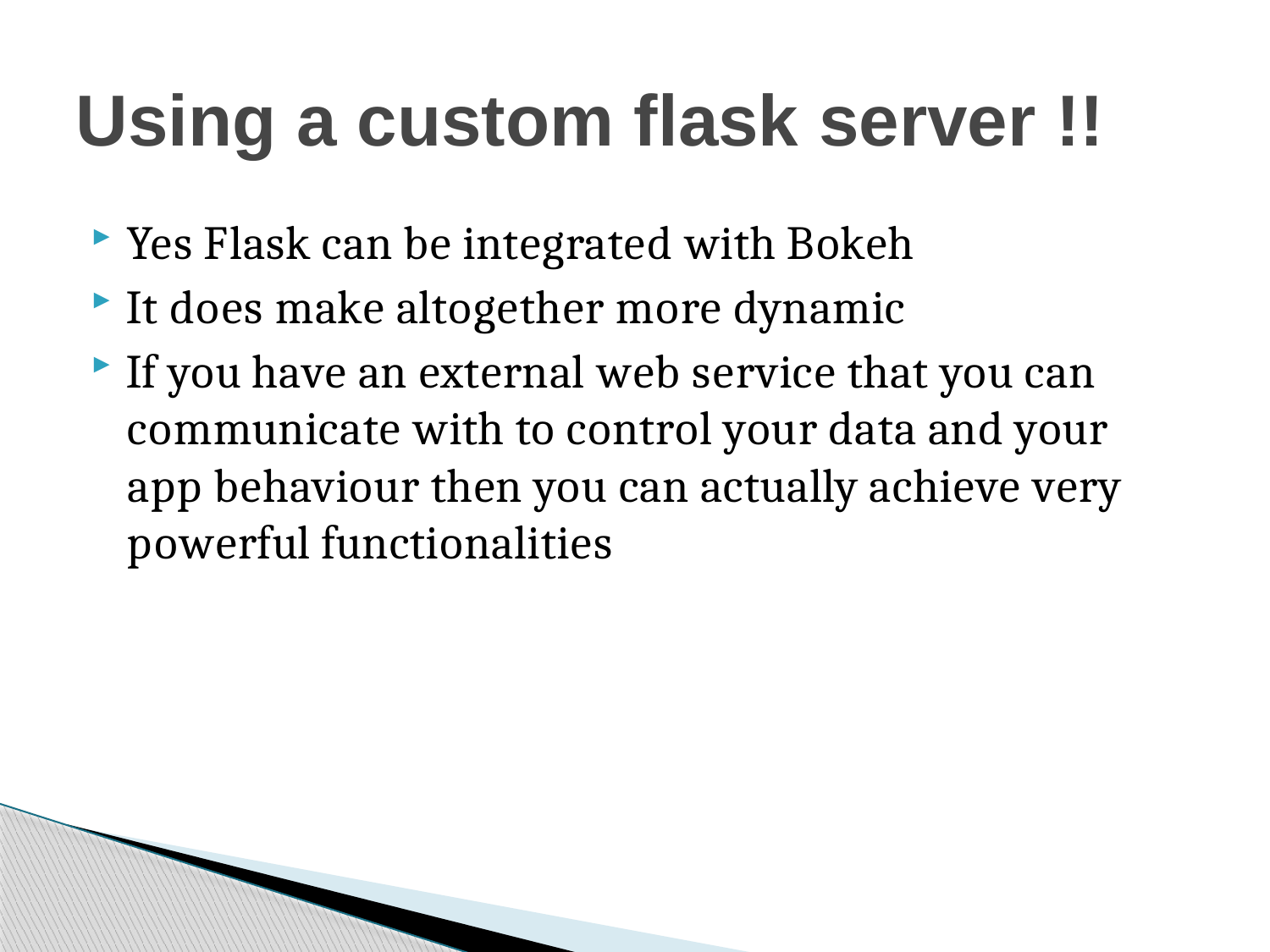

# Using a custom flask server !!
Yes Flask can be integrated with Bokeh
It does make altogether more dynamic
If you have an external web service that you can communicate with to control your data and your app behaviour then you can actually achieve very powerful functionalities